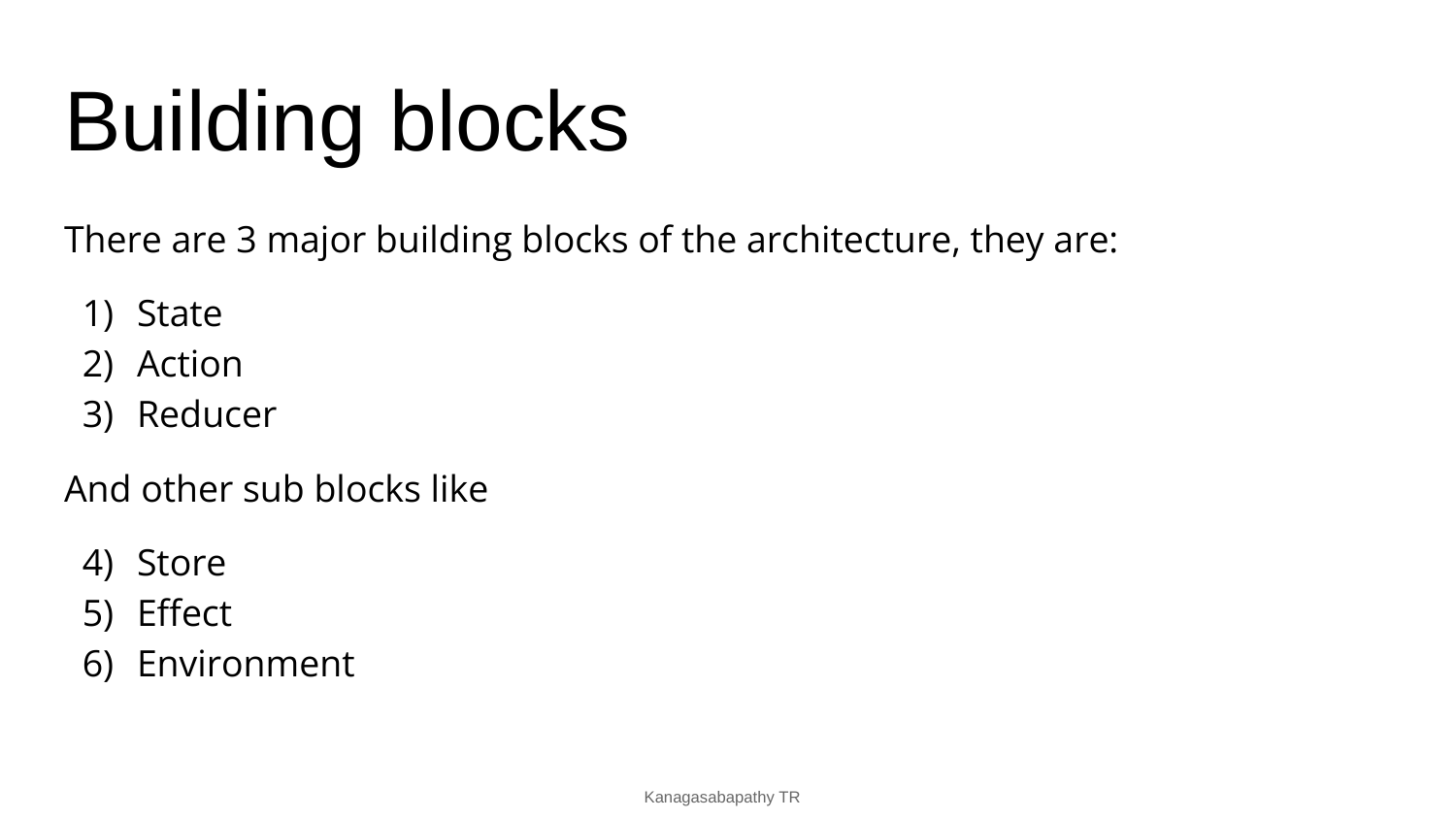

# Building blocks
There are 3 major building blocks of the architecture, they are:
State
Action
Reducer
And other sub blocks like
Store
Effect
Environment